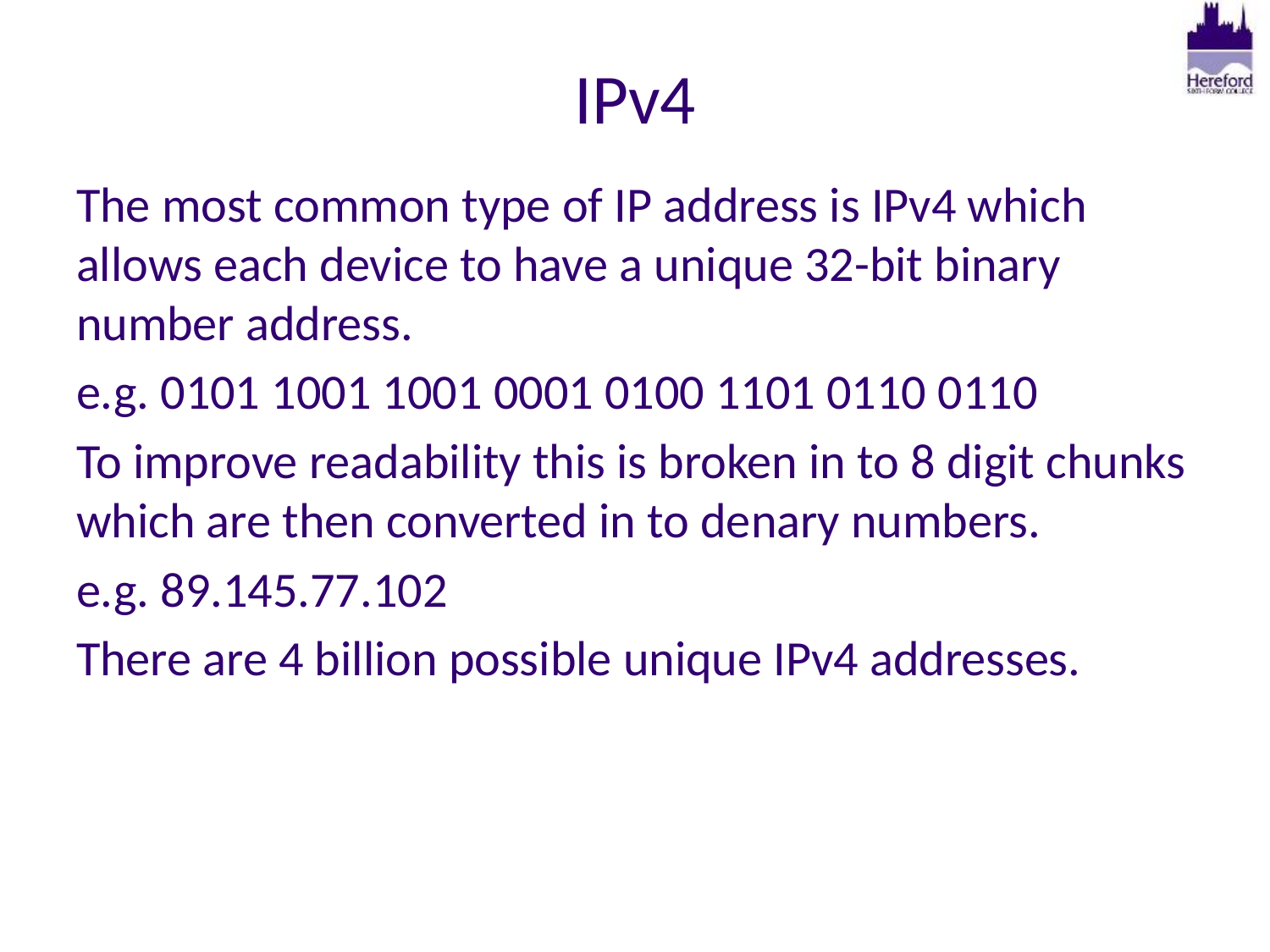

# IPv4
The most common type of IP address is IPv4 which allows each device to have a unique 32-bit binary number address.
e.g. 0101 1001 1001 0001 0100 1101 0110 0110
To improve readability this is broken in to 8 digit chunks which are then converted in to denary numbers.
e.g. 89.145.77.102
There are 4 billion possible unique IPv4 addresses.